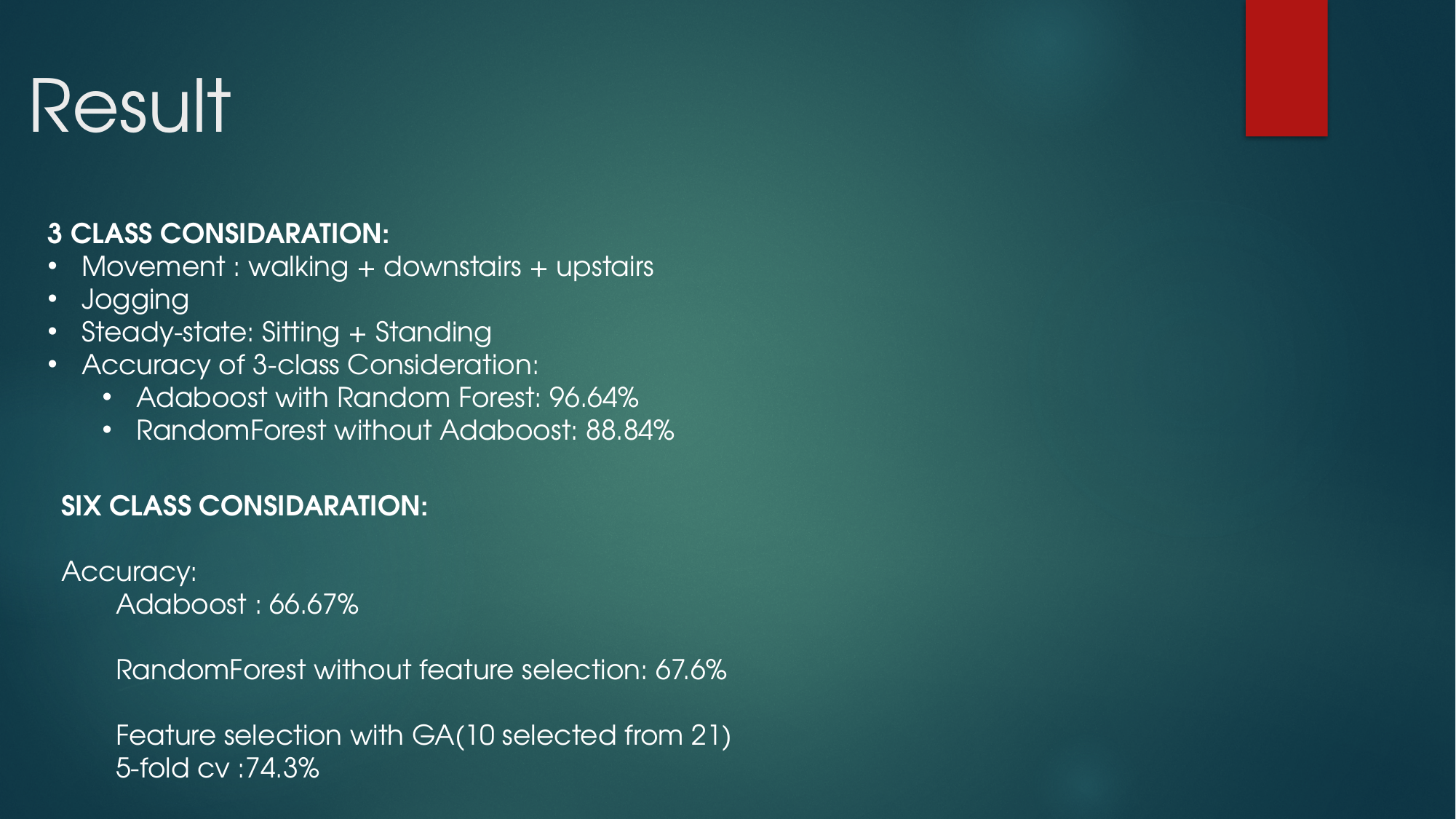

# Result
3 CLASS CONSIDARATION:
Movement : walking + downstairs + upstairs
Jogging
Steady-state: Sitting + Standing
Accuracy of 3-class Consideration:
Adaboost with Random Forest: 96.64%
RandomForest without Adaboost: 88.84%

SIX CLASS CONSIDARATION:

Accuracy:
Adaboost : 66.67%

RandomForest without feature selection: 67.6%

Feature selection with GA(10 selected from 21)
5-fold cv :74.3%